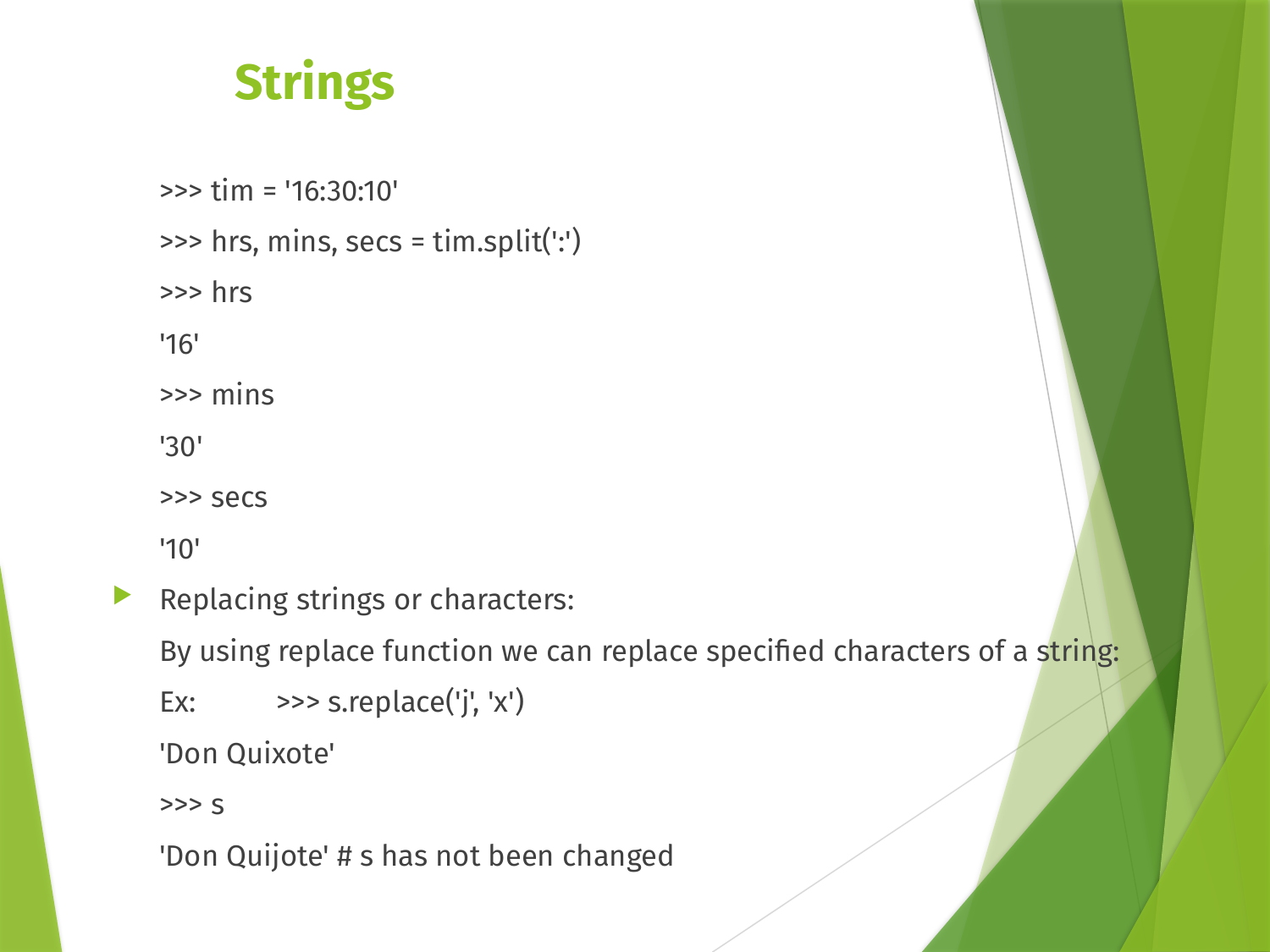

Strings
			>>> tim = '16:30:10'
			>>> hrs, mins, secs = tim.split(':')
			>>> hrs
			'16'
			>>> mins
			'30'
			>>> secs
			'10'
Replacing strings or characters:
	By using replace function we can replace specified characters of a string:
	Ex: 	>>> s.replace('j', 'x')
			'Don Quixote'
			>>> s
			'Don Quijote' # s has not been changed